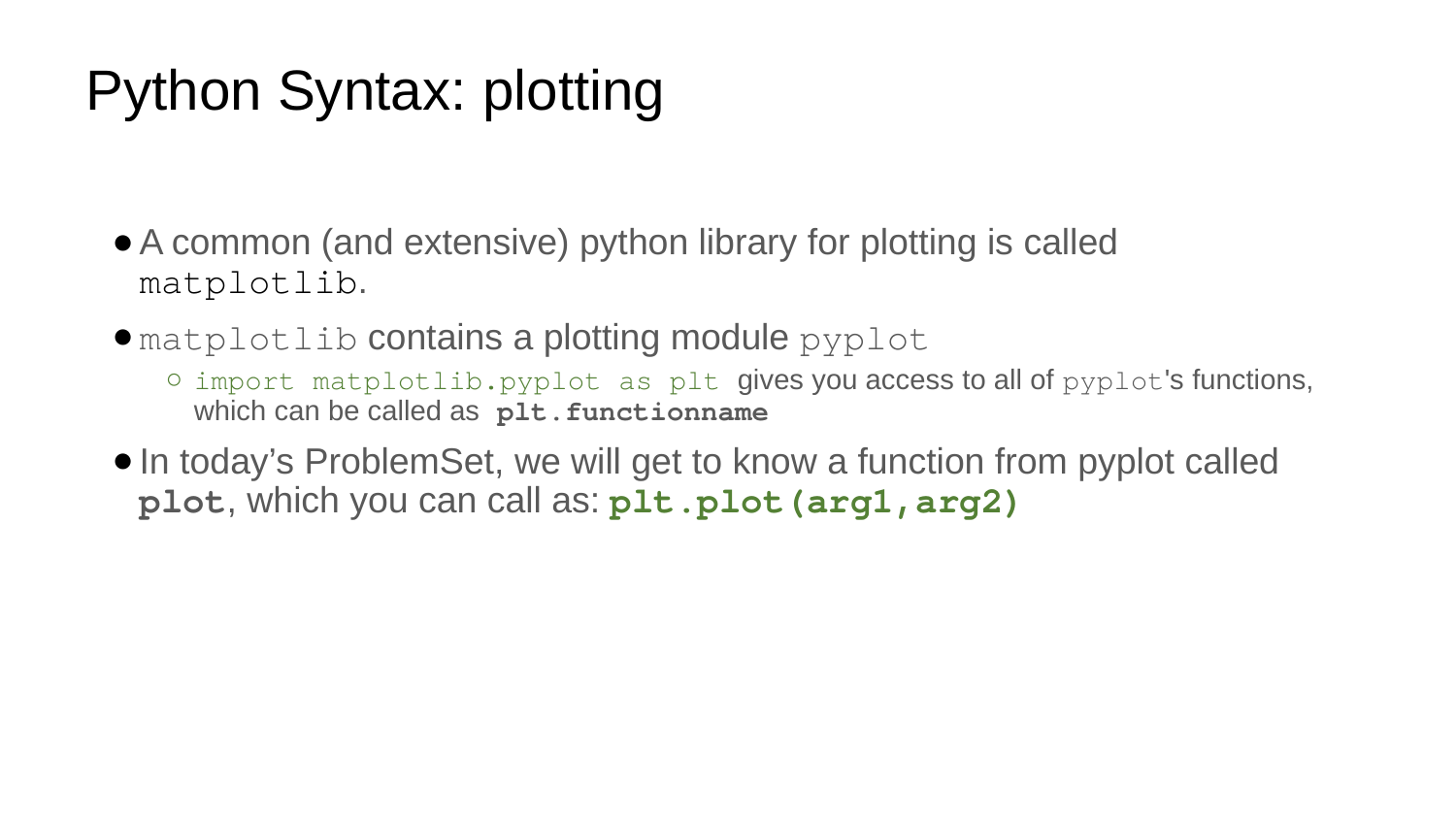

# Python Syntax: plotting
A common (and extensive) python library for plotting is called matplotlib.
matplotlib contains a plotting module pyplot
import matplotlib.pyplot as plt gives you access to all of pyplot's functions, which can be called as plt.functionname
In today’s ProblemSet, we will get to know a function from pyplot called plot, which you can call as: plt.plot(arg1,arg2)